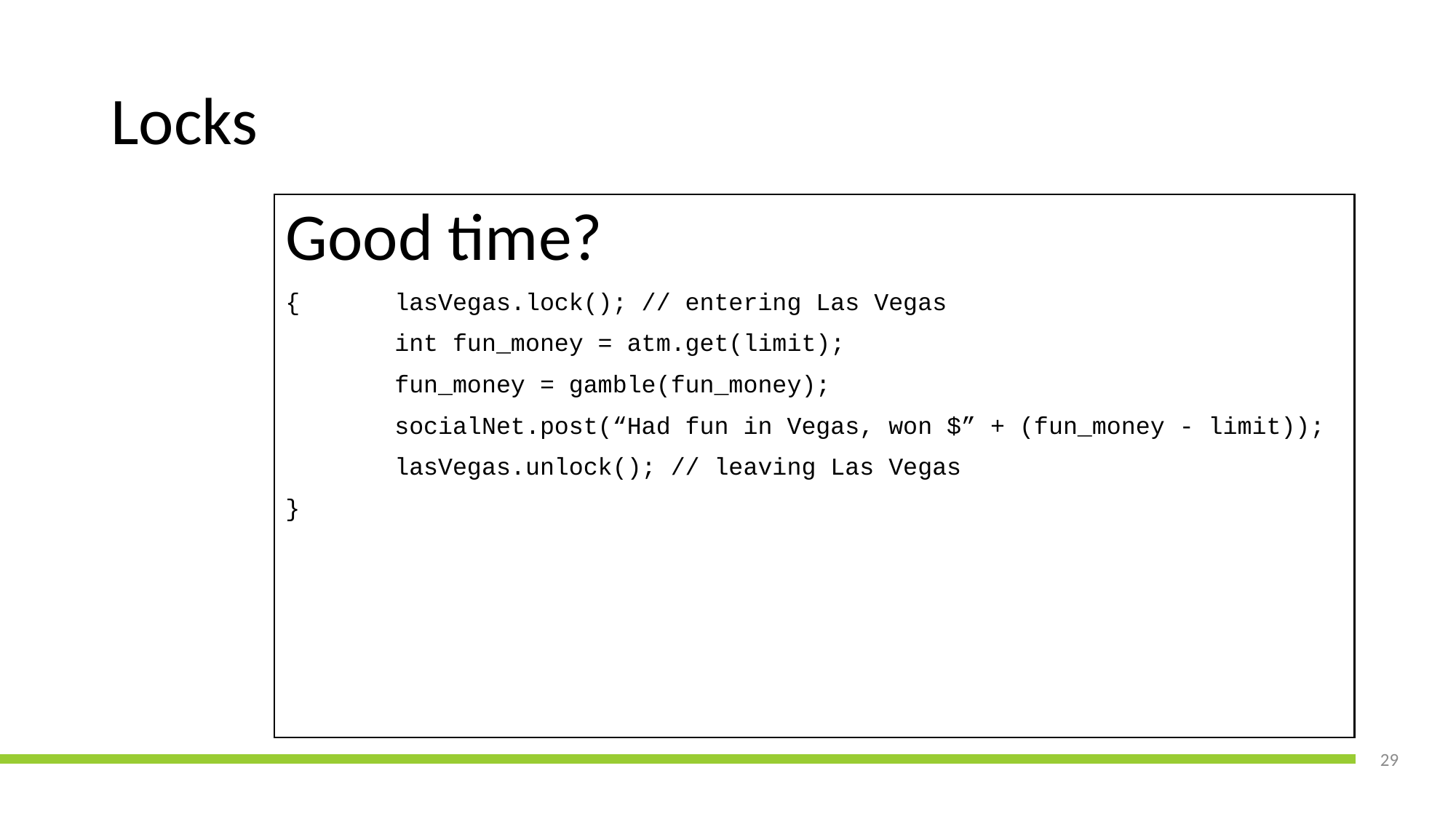

# Locks

Good time?
{	lasVegas.lock(); // entering Las Vegas
	int fun_money = atm.get(limit);
	fun_money = gamble(fun_money);
	socialNet.post(“Had fun in Vegas, won $” + (fun_money - limit));
	lasVegas.unlock(); // leaving Las Vegas
}

29